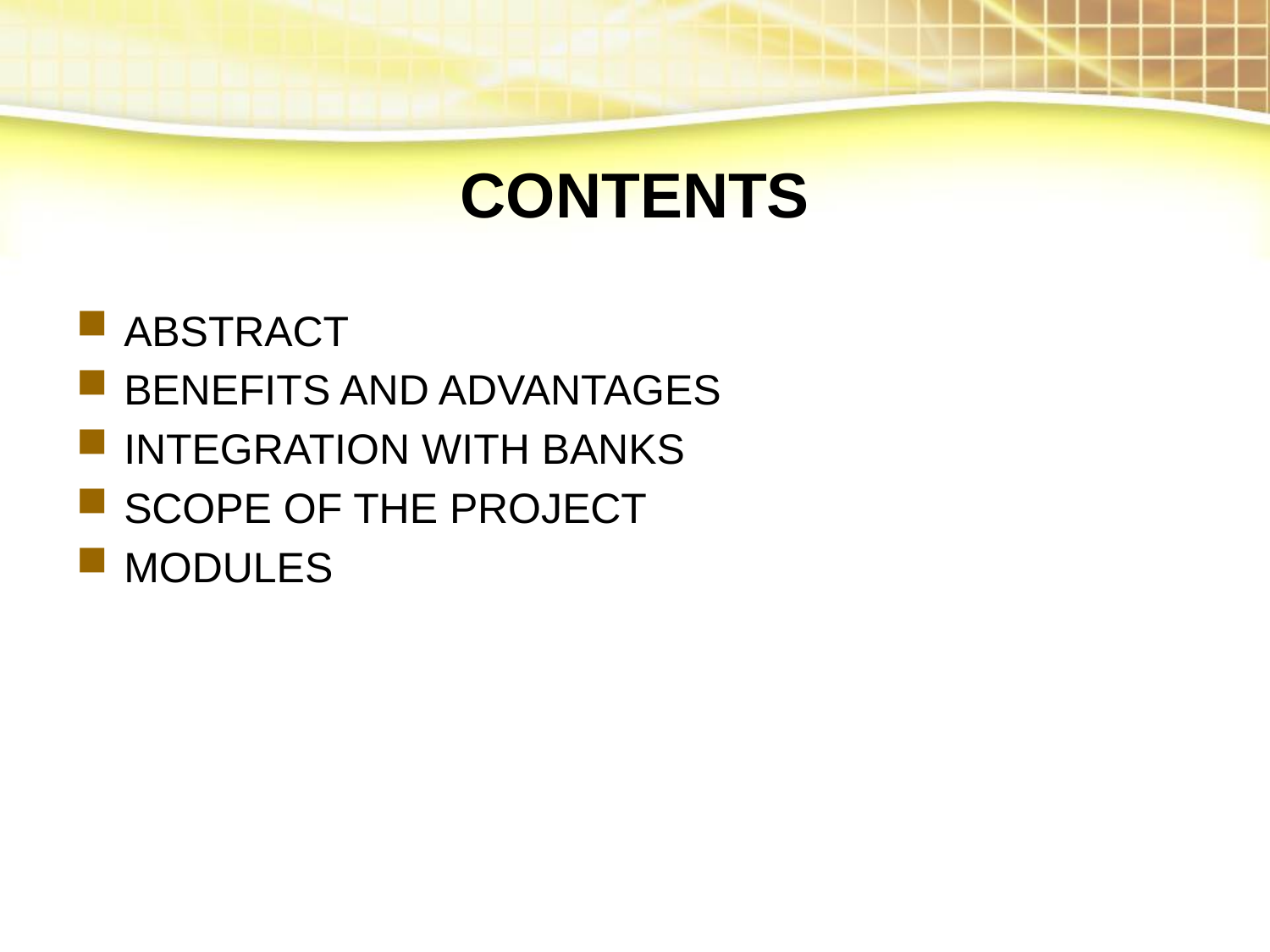

CONTENTS
ABSTRACT
BENEFITS AND ADVANTAGES
INTEGRATION WITH BANKS
SCOPE OF THE PROJECT
MODULES